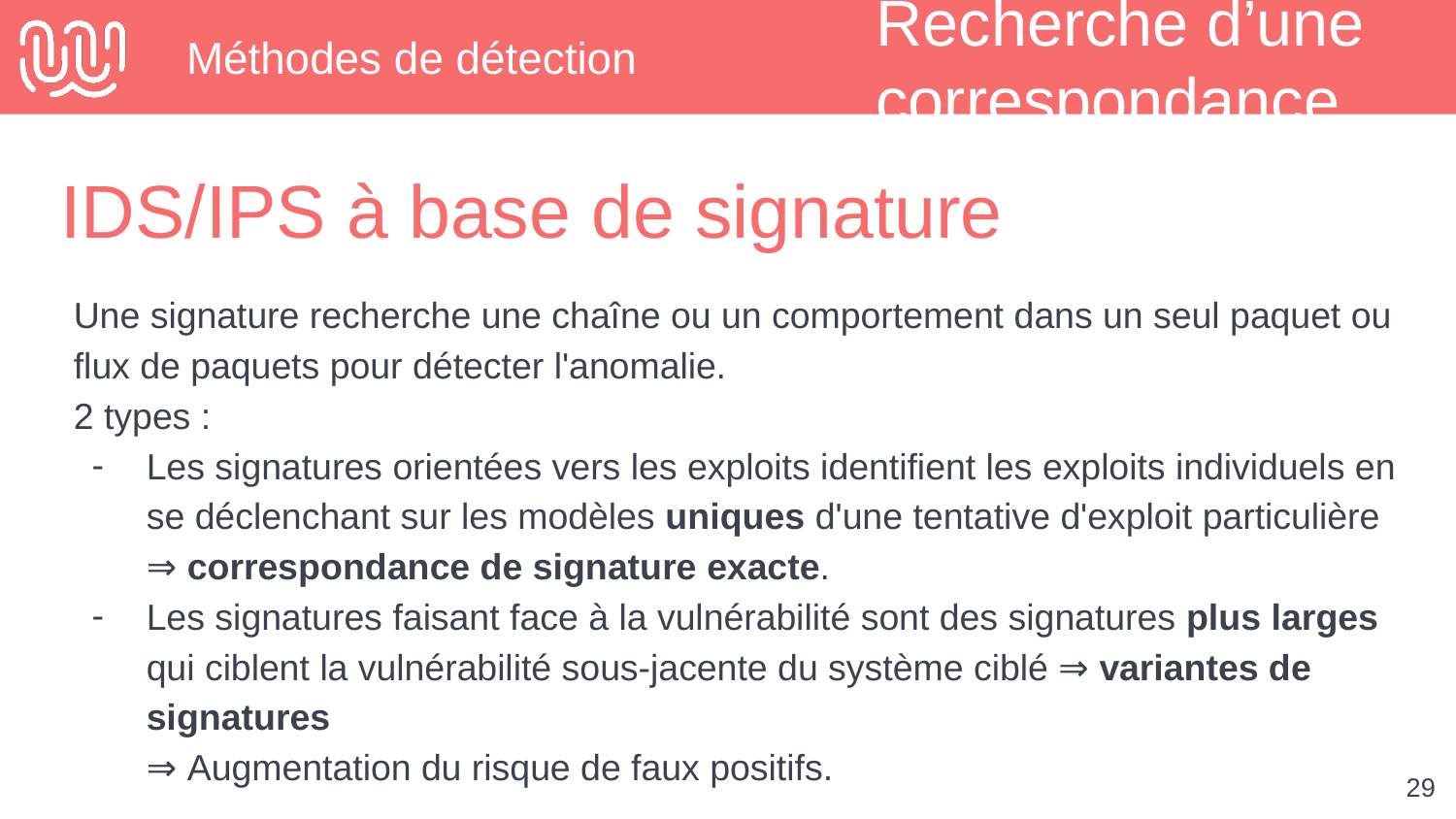

# Méthodes de détection
Recherche d’une correspondance
IDS/IPS à base de signature
Une signature recherche une chaîne ou un comportement dans un seul paquet ou flux de paquets pour détecter l'anomalie.
2 types :
Les signatures orientées vers les exploits identifient les exploits individuels en se déclenchant sur les modèles uniques d'une tentative d'exploit particulière ⇒ correspondance de signature exacte.
Les signatures faisant face à la vulnérabilité sont des signatures plus larges qui ciblent la vulnérabilité sous-jacente du système ciblé ⇒ variantes de signatures
⇒ Augmentation du risque de faux positifs.
29